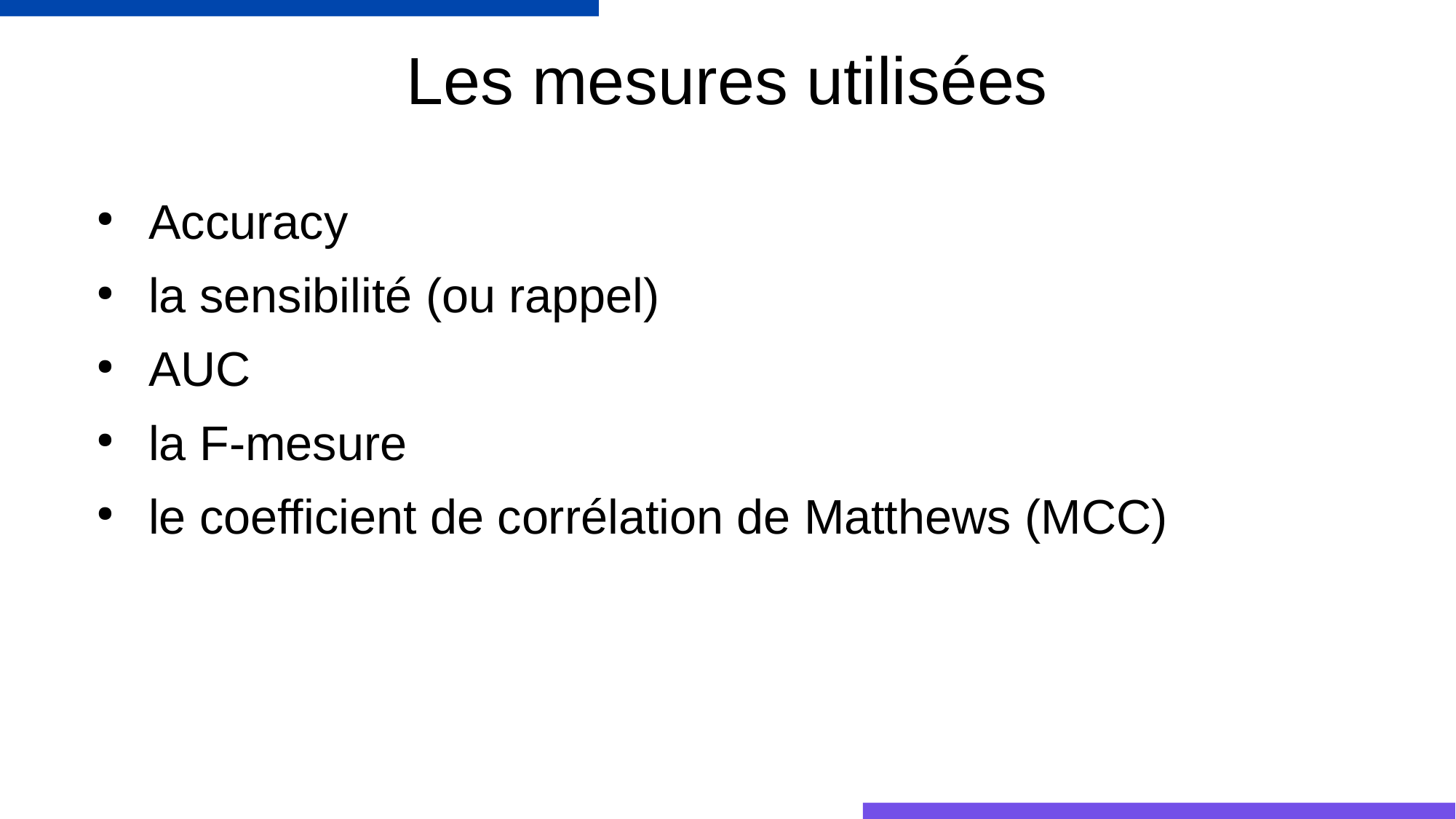

# Les mesures utilisées
 Accuracy
 la sensibilité (ou rappel)
 AUC
 la F-mesure
 le coefficient de corrélation de Matthews (MCC)